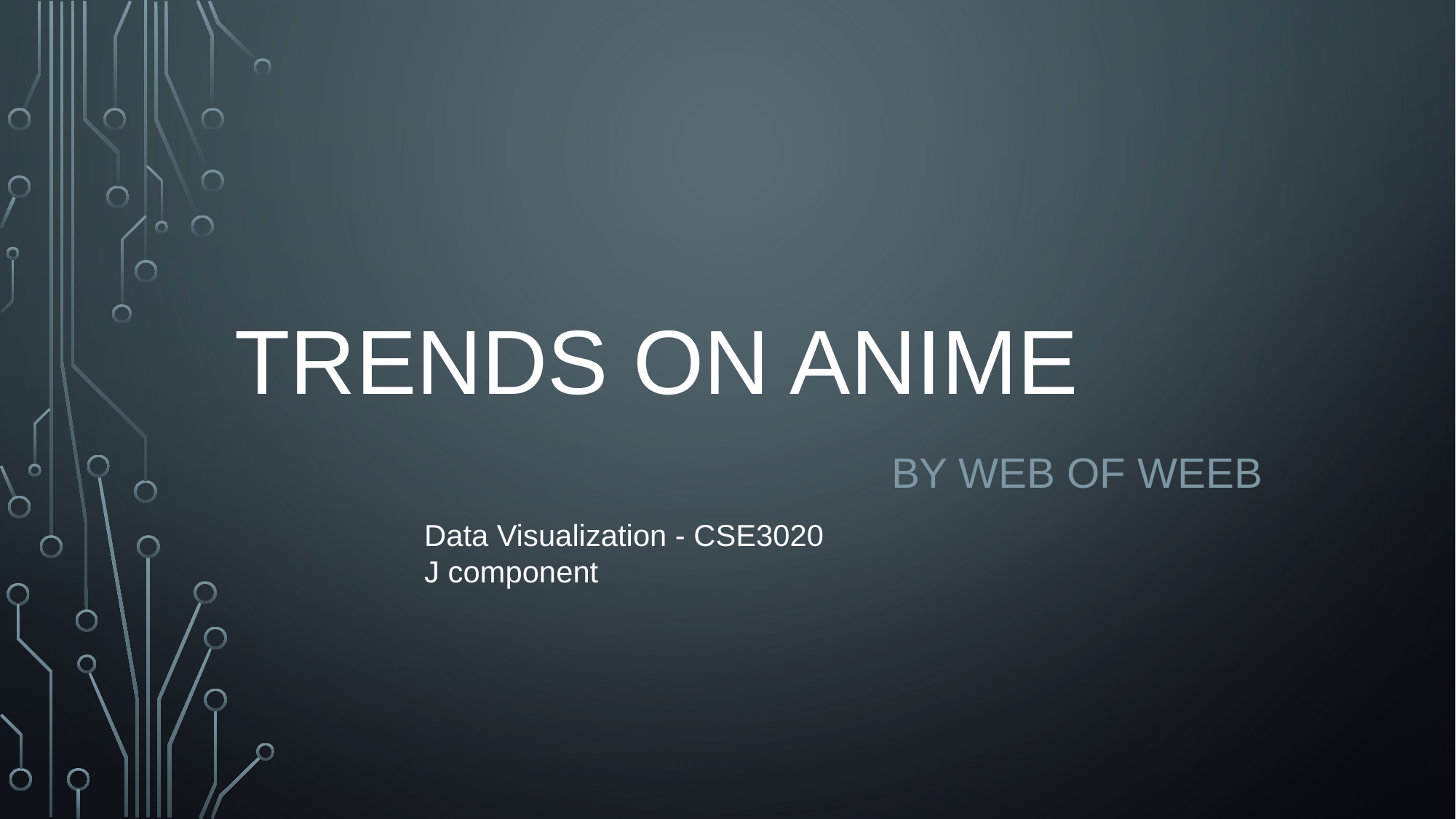

# Trends ON ANIME
By WEB OF WEEB
Data Visualization - CSE3020
J component